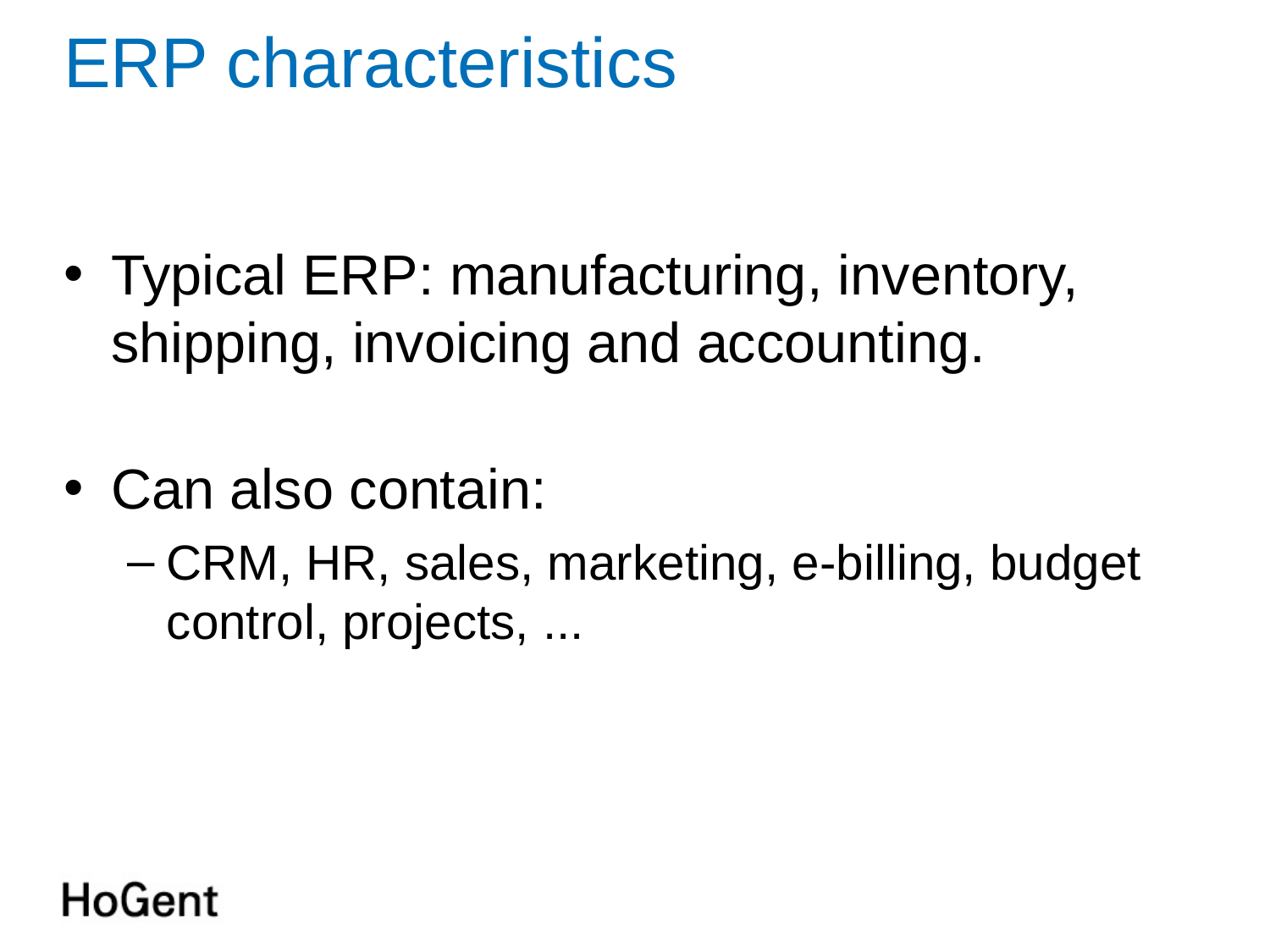

# ERP characteristics
Typical ERP: manufacturing, inventory, shipping, invoicing and accounting.
Can also contain:
CRM, HR, sales, marketing, e-billing, budget control, projects, ...